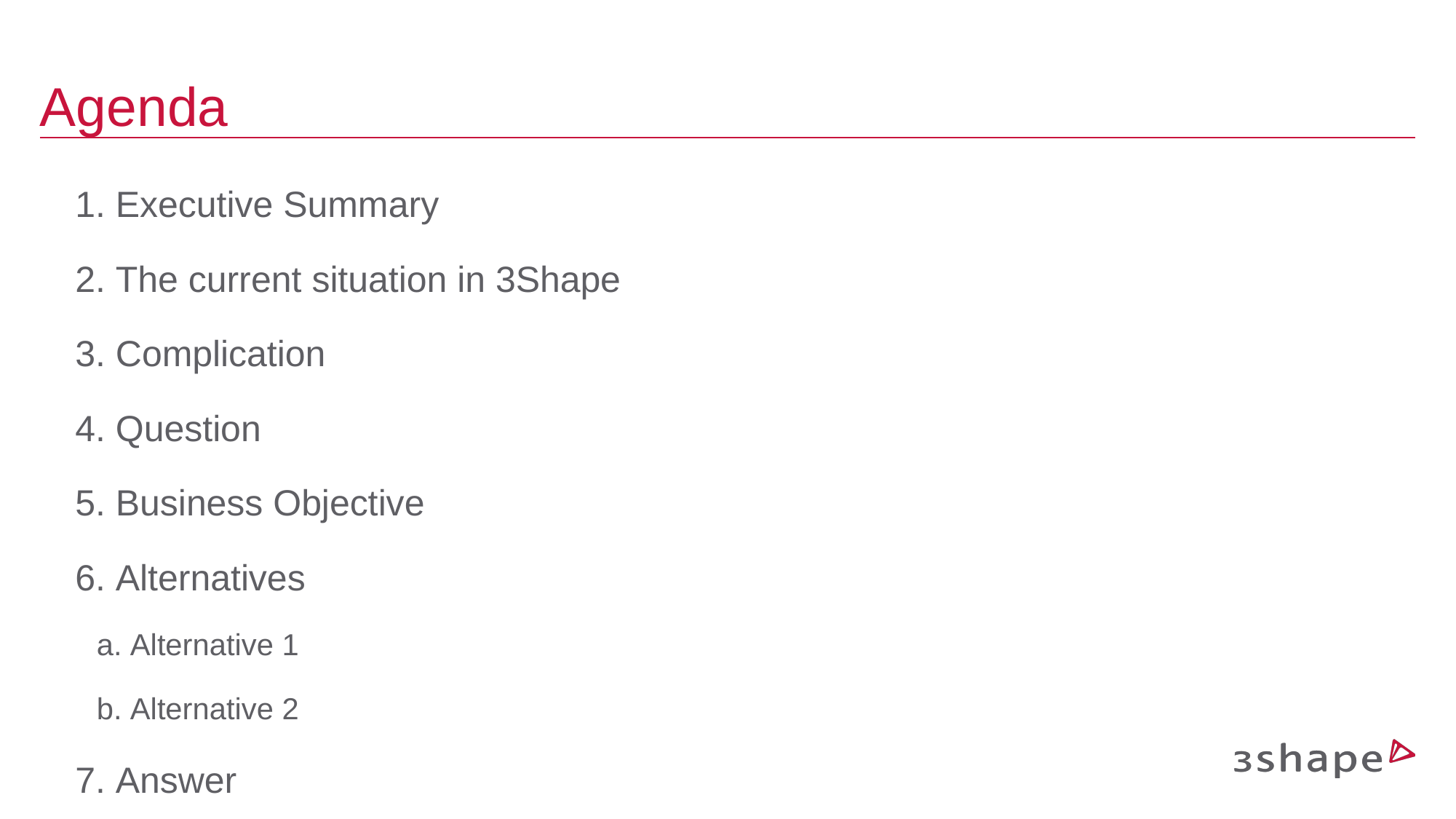

# Agenda
 Executive Summary
 The current situation in 3Shape
 Complication
 Question
 Business Objective
 Alternatives
 Alternative 1
 Alternative 2
 Answer